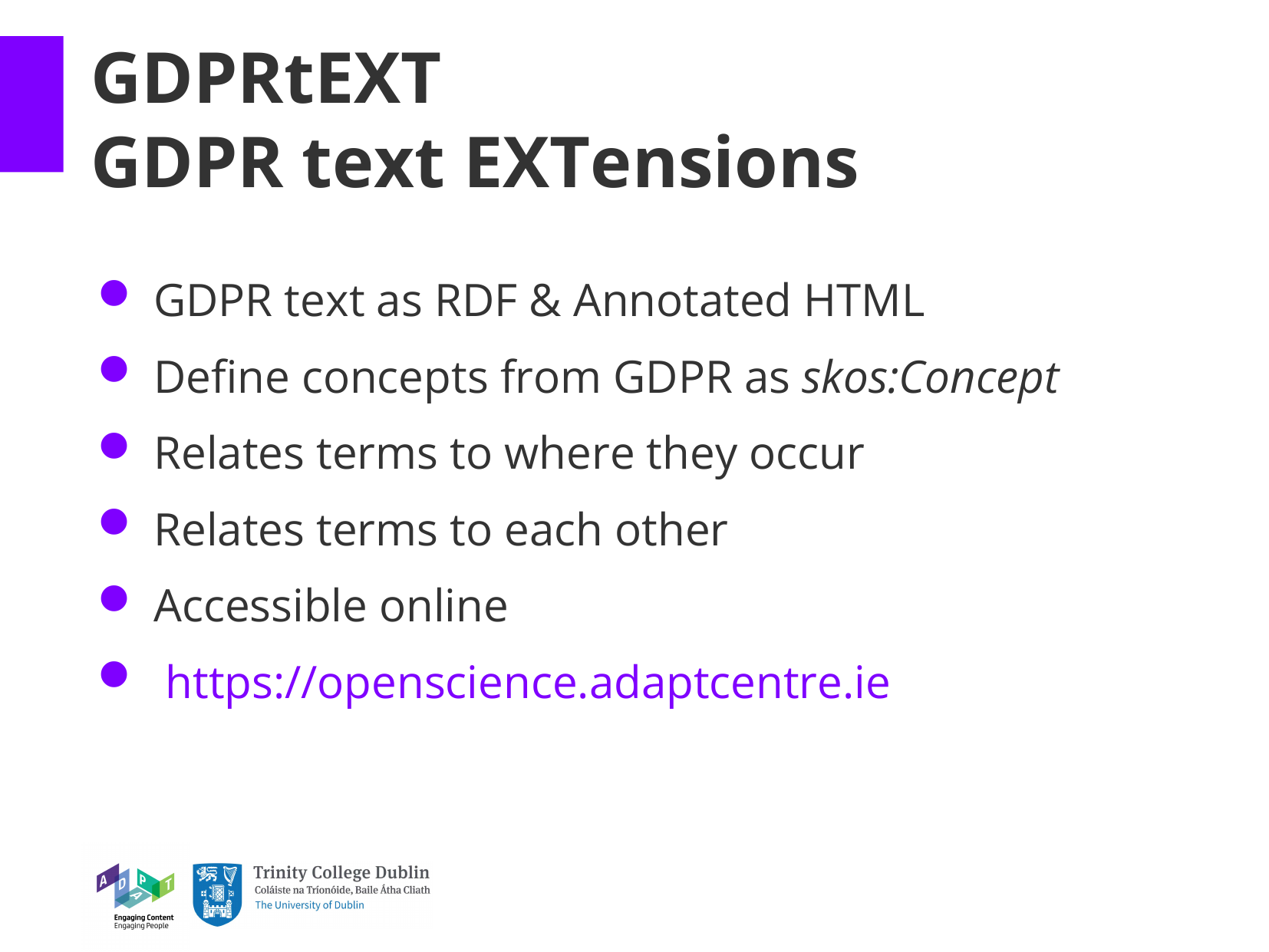

GDPRtEXT
GDPR text EXTensions
 GDPR text as RDF & Annotated HTML
 Define concepts from GDPR as skos:Concept
 Relates terms to where they occur
 Relates terms to each other
 Accessible online
  https://openscience.adaptcentre.ie